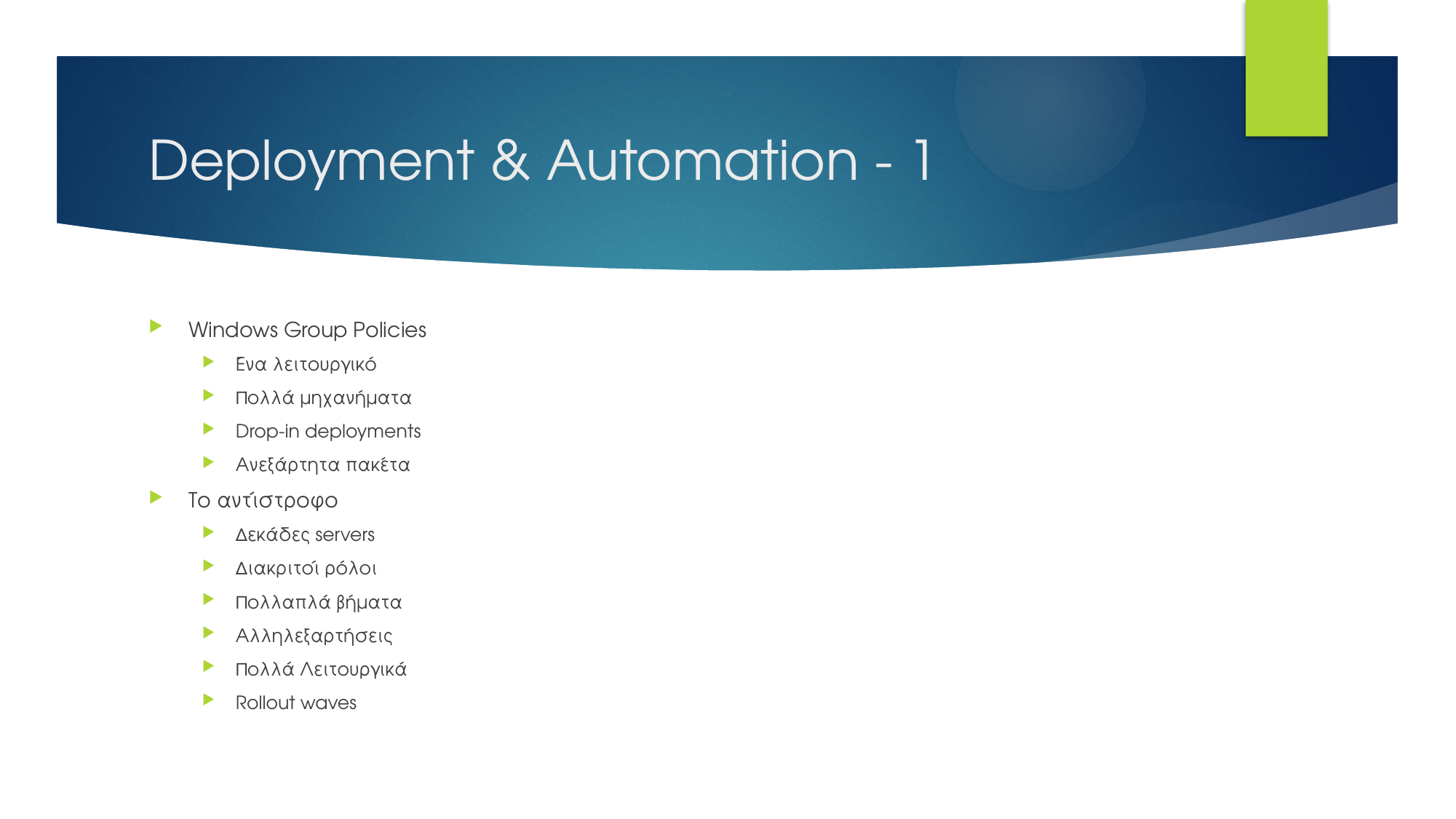

# Deployment & Automation - 1
Windows Group Policies
Ένα λειτουργικό
Πολλά μηχανήματα
Drop-in deployments
Ανεξάρτητα πακέτα
Το αντίστροφο
Δεκάδες servers
Διακριτοί ρόλοι
Πολλαπλά βήματα
Αλληλεξαρτήσεις
Πολλά Λειτουργικά
Rollout waves